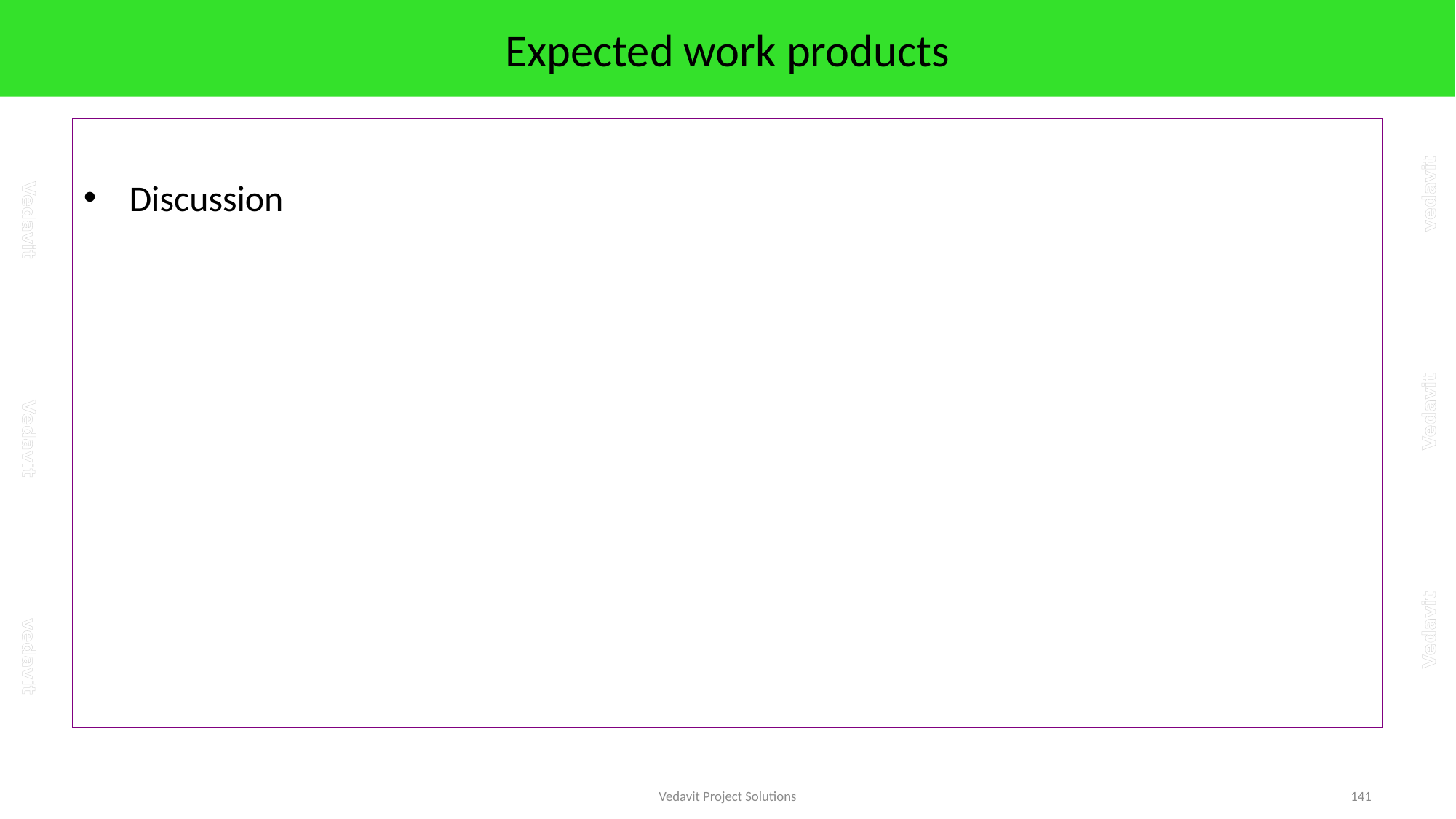

# Expected work products

Discussion

Vedavit Project Solutions
141